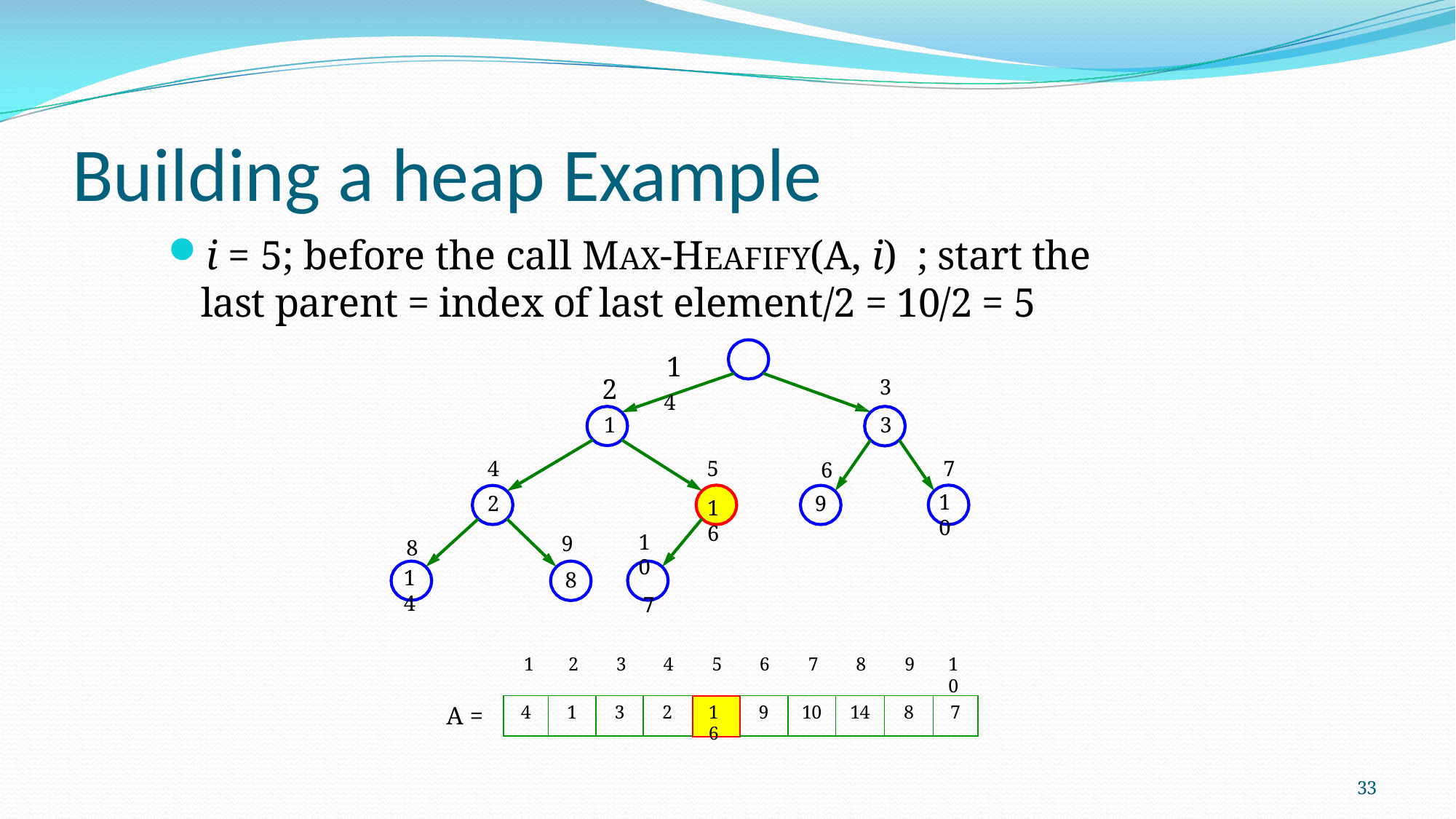

# Building a heap Example
i = 5; before the call MAX-HEAFIFY(A, i)  ; start the last parent = index of last element/2 = 10/2 = 5
1
4

3
3
2
1
4
2
7
10
6
9
5
16
10
7
9
8
8
14
1
2
3
4
5
6
7
8
9
10

| 4 | 1 | 3 | 2 |
| --- | --- | --- | --- |
| 9 | 10 | 14 | 8 | 7 |
| --- | --- | --- | --- | --- |
A =
16
33